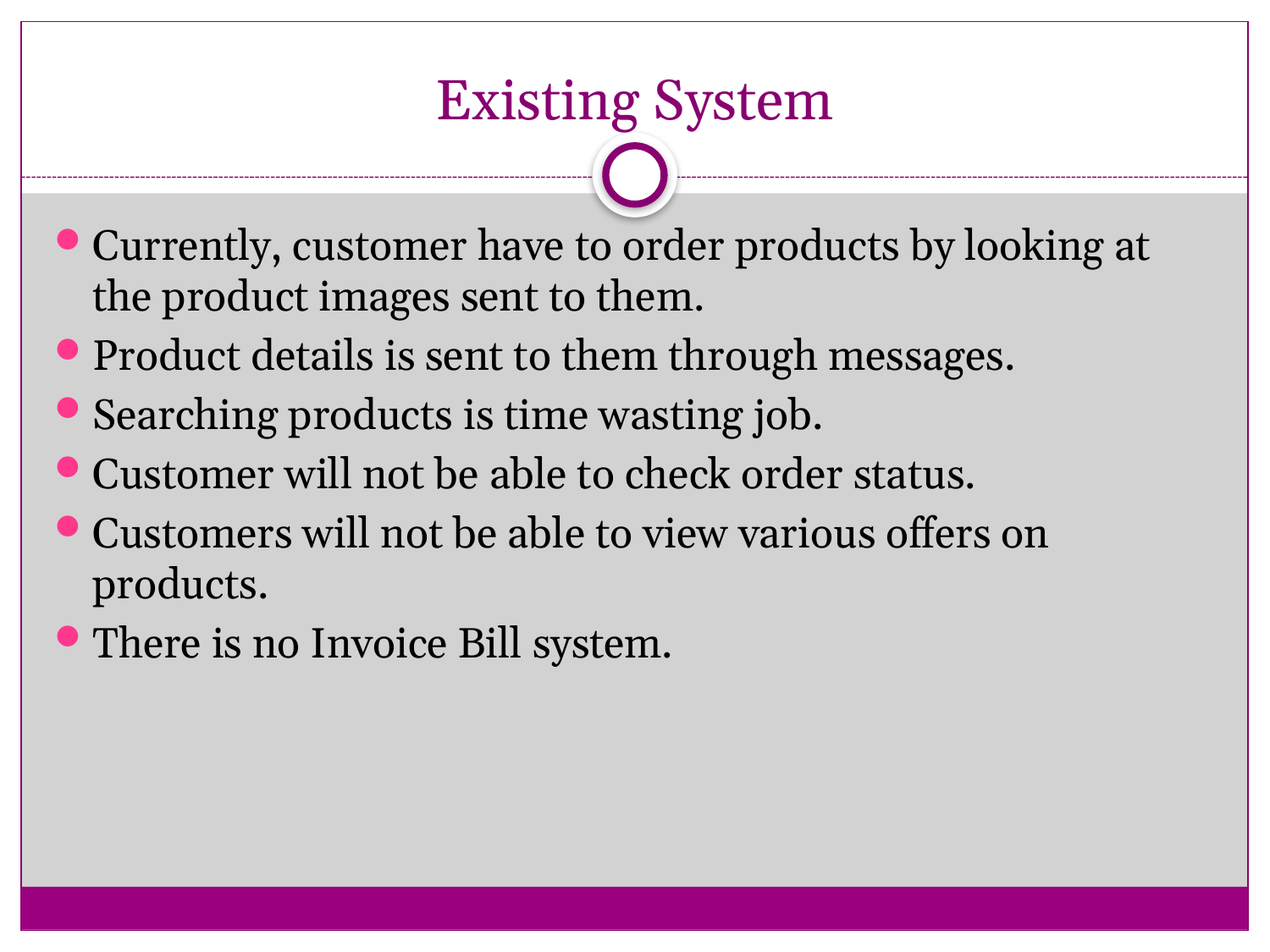

# Existing System
Currently, customer have to order products by looking at the product images sent to them.
Product details is sent to them through messages.
Searching products is time wasting job.
Customer will not be able to check order status.
Customers will not be able to view various offers on products.
There is no Invoice Bill system.